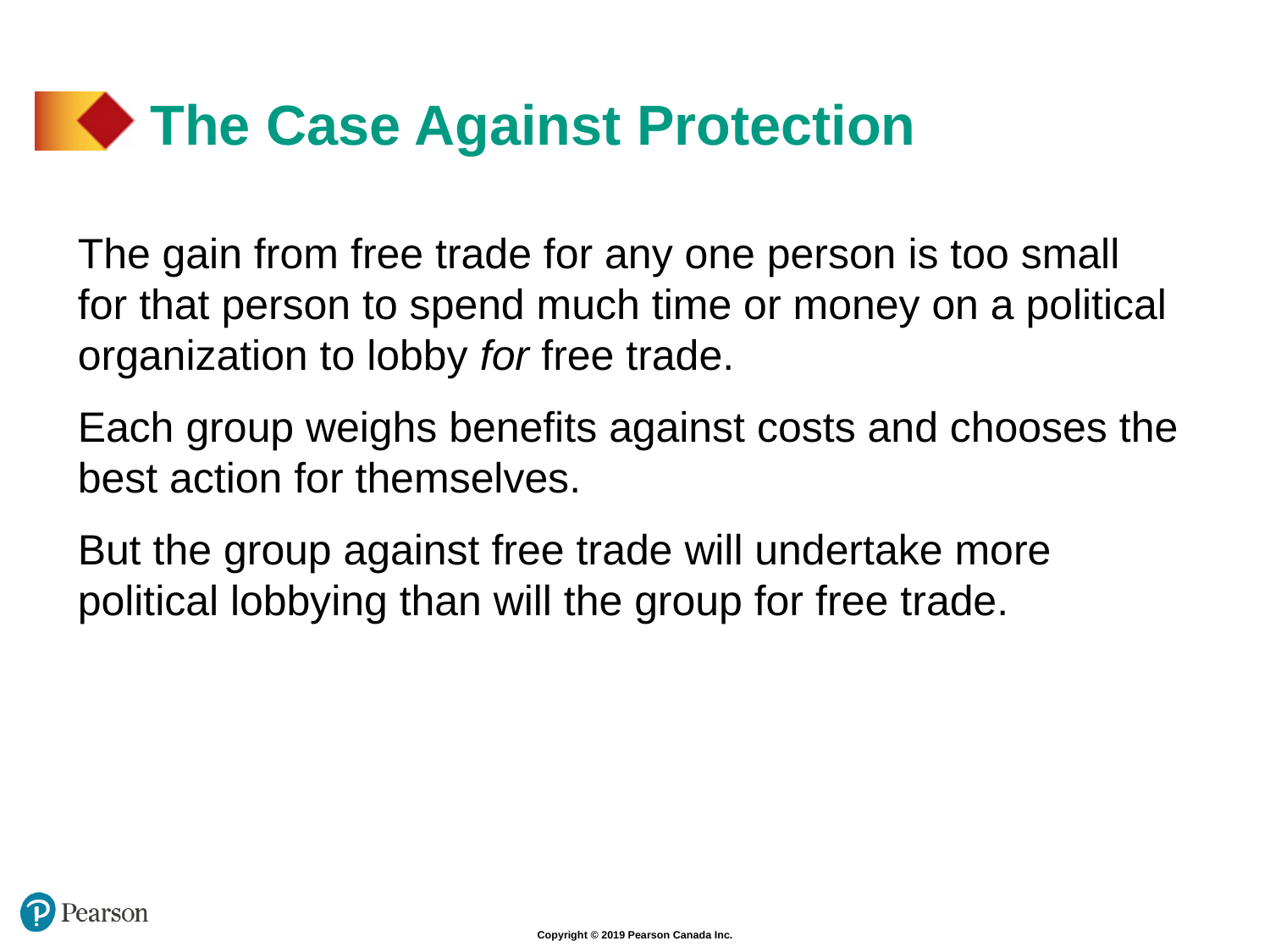

# The Case Against Protection
The gain from free trade for any one person is too small for that person to spend much time or money on a political organization to lobby for free trade.
Each group weighs benefits against costs and chooses the best action for themselves.
But the group against free trade will undertake more political lobbying than will the group for free trade.